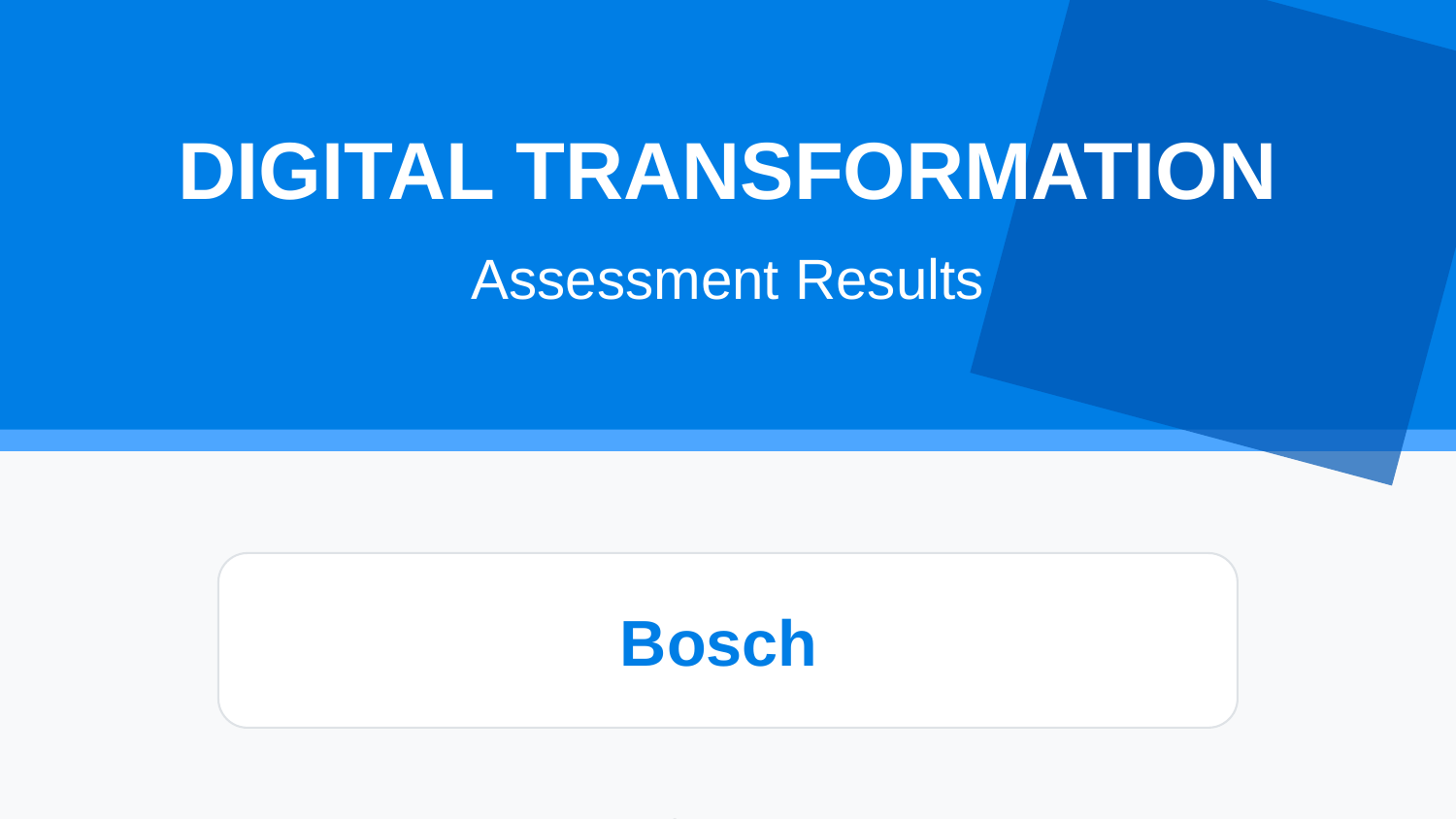

DIGITAL TRANSFORMATION
Assessment Results

Bosch
October 22, 2025

Powered by Tyler Crowley's AI Assessment Tool